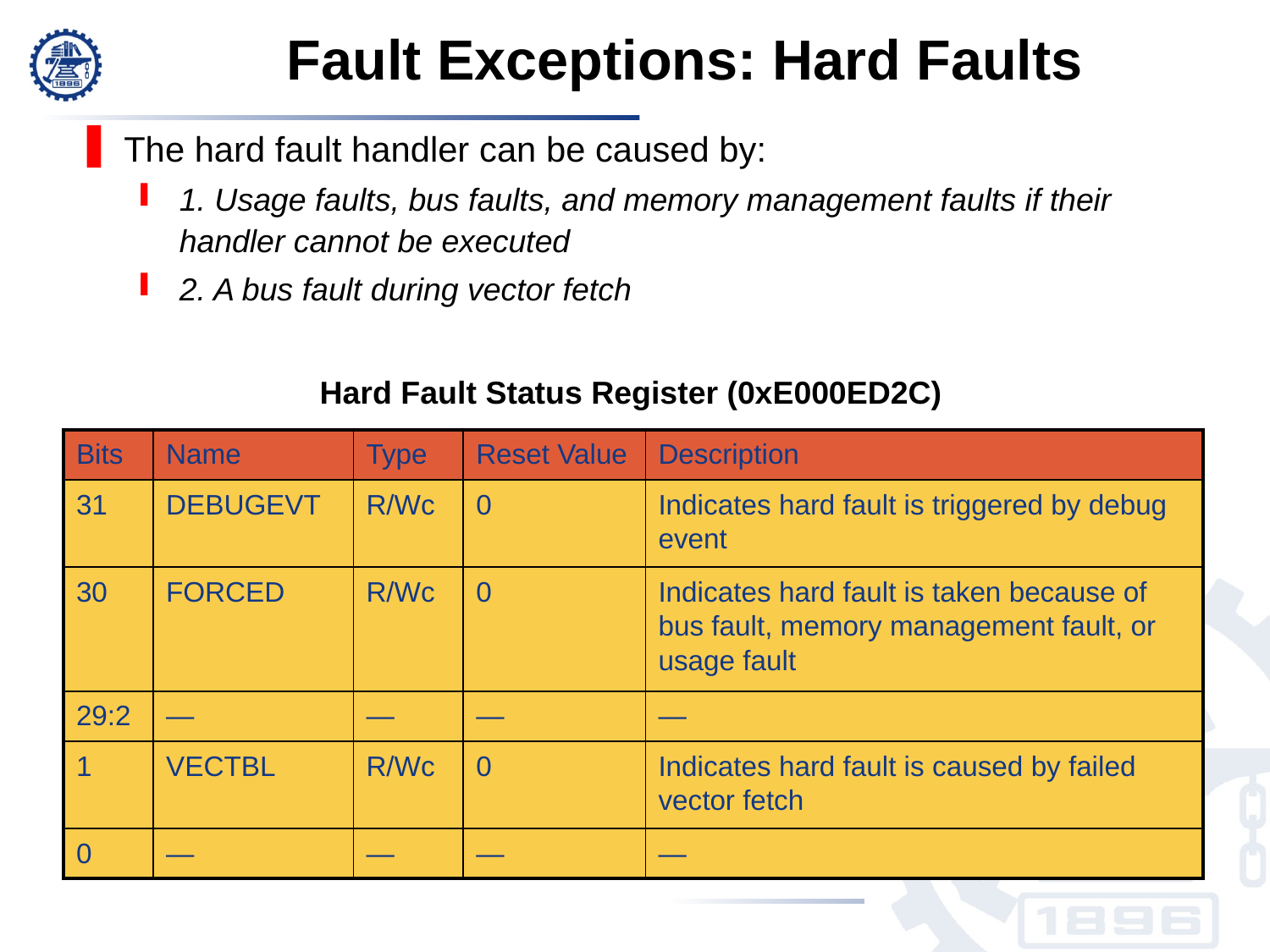

Fault Exceptions: Hard Faults

The hard fault handler can be caused by:
1. Usage faults, bus faults, and memory management faults if their handler cannot be executed
2. A bus fault during vector fetch
Hard Fault Status Register (0xE000ED2C)
| Bits | Name | Type | Reset Value | Description |
| --- | --- | --- | --- | --- |
| 31 | DEBUGEVT | R/Wc | 0 | Indicates hard fault is triggered by debug event |
| 30 | FORCED | R/Wc | 0 | Indicates hard fault is taken because of bus fault, memory management fault, or usage fault |
| 29:2 | — | — | — | — |
| 1 | VECTBL | R/Wc | 0 | Indicates hard fault is caused by failed vector fetch |
| 0 | — | — | — | — |